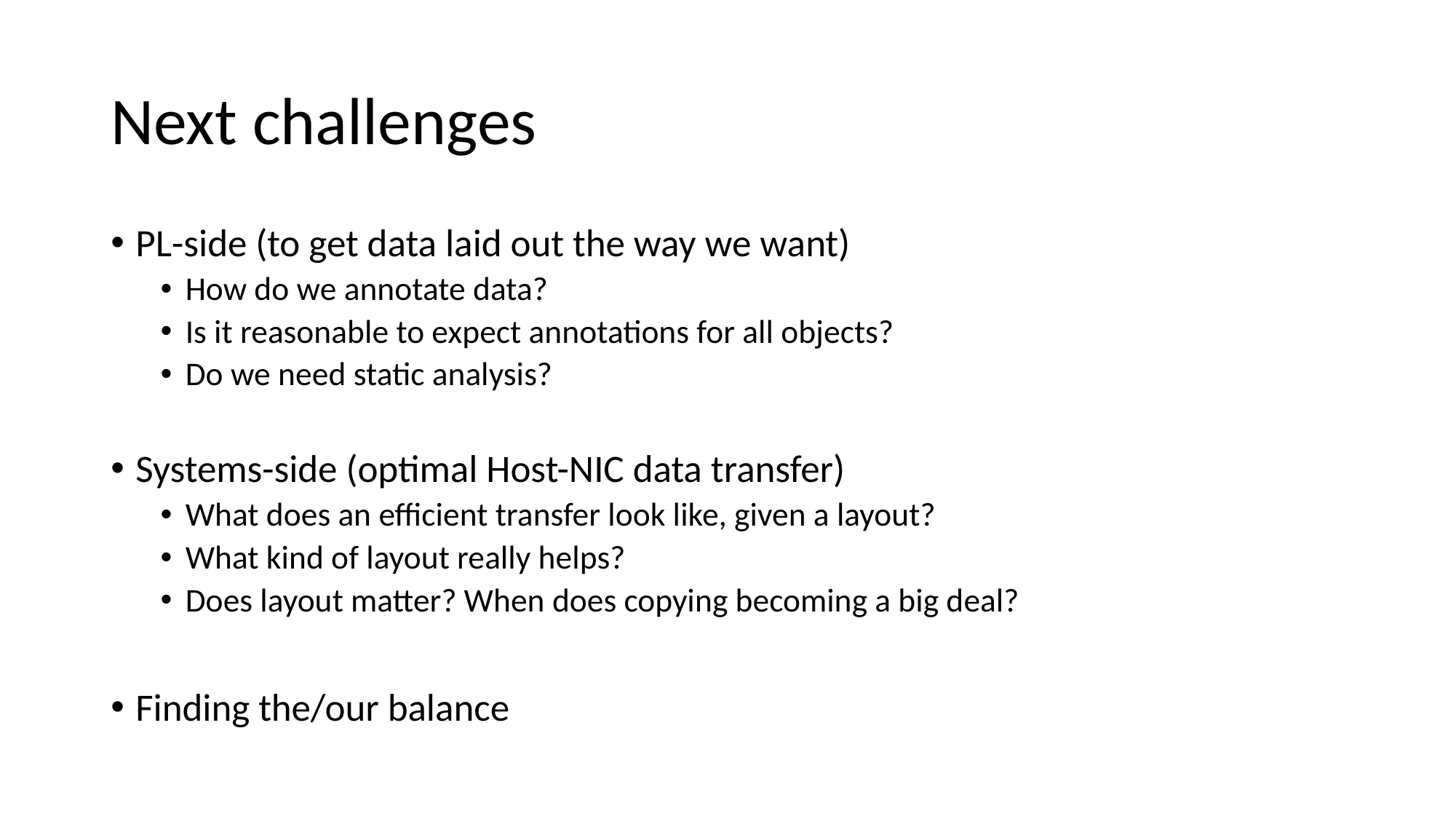

# Next challenges
PL-side (to get data laid out the way we want)
How do we annotate data?
Is it reasonable to expect annotations for all objects?
Do we need static analysis?

Systems-side (optimal Host-NIC data transfer)
What does an efficient transfer look like, given a layout?
What kind of layout really helps?
Does layout matter? When does copying becoming a big deal?

Finding the/our balance